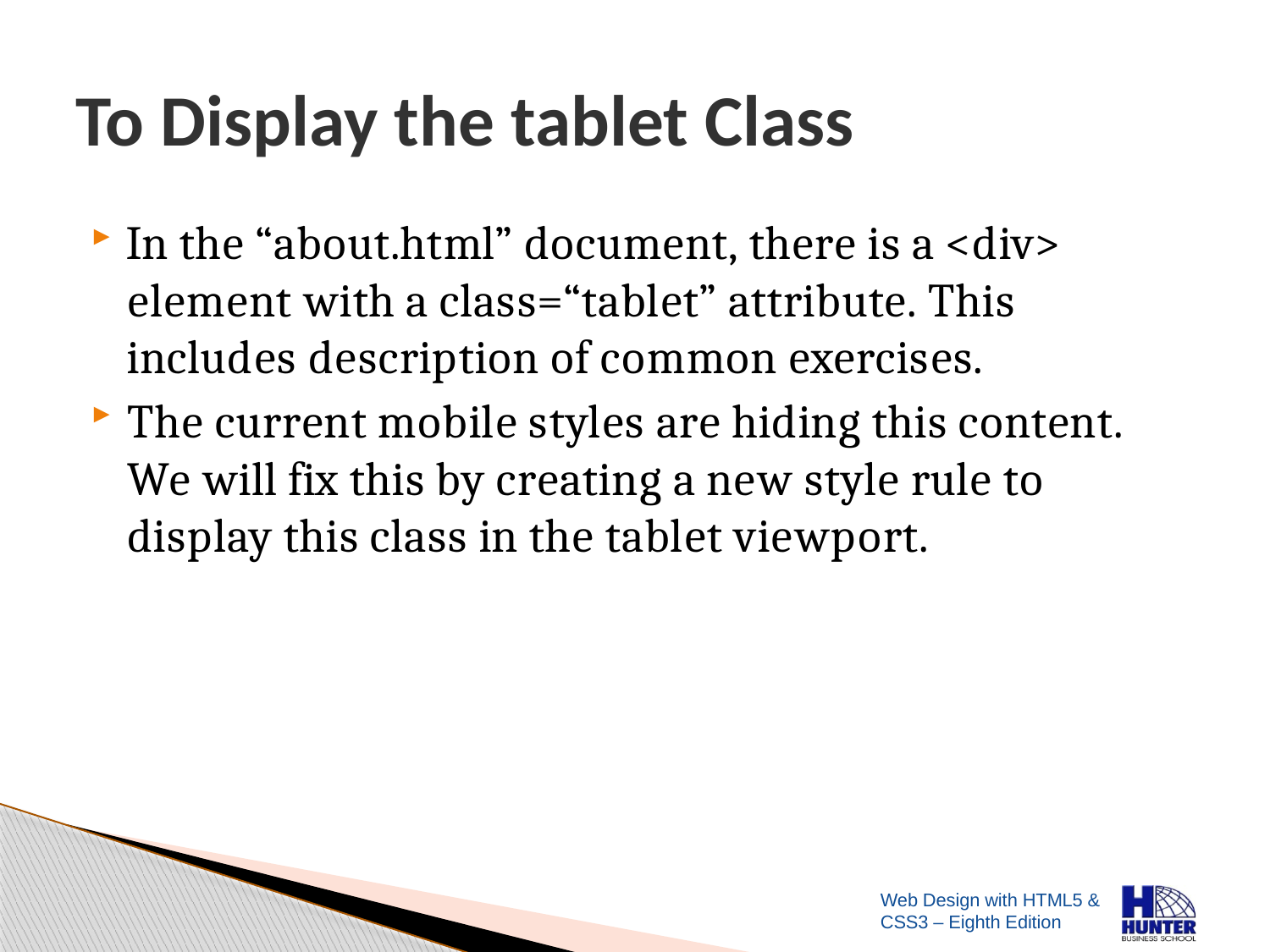

# To Display the tablet Class
In the “about.html” document, there is a <div> element with a class=“tablet” attribute. This includes description of common exercises.
The current mobile styles are hiding this content. We will fix this by creating a new style rule to display this class in the tablet viewport.